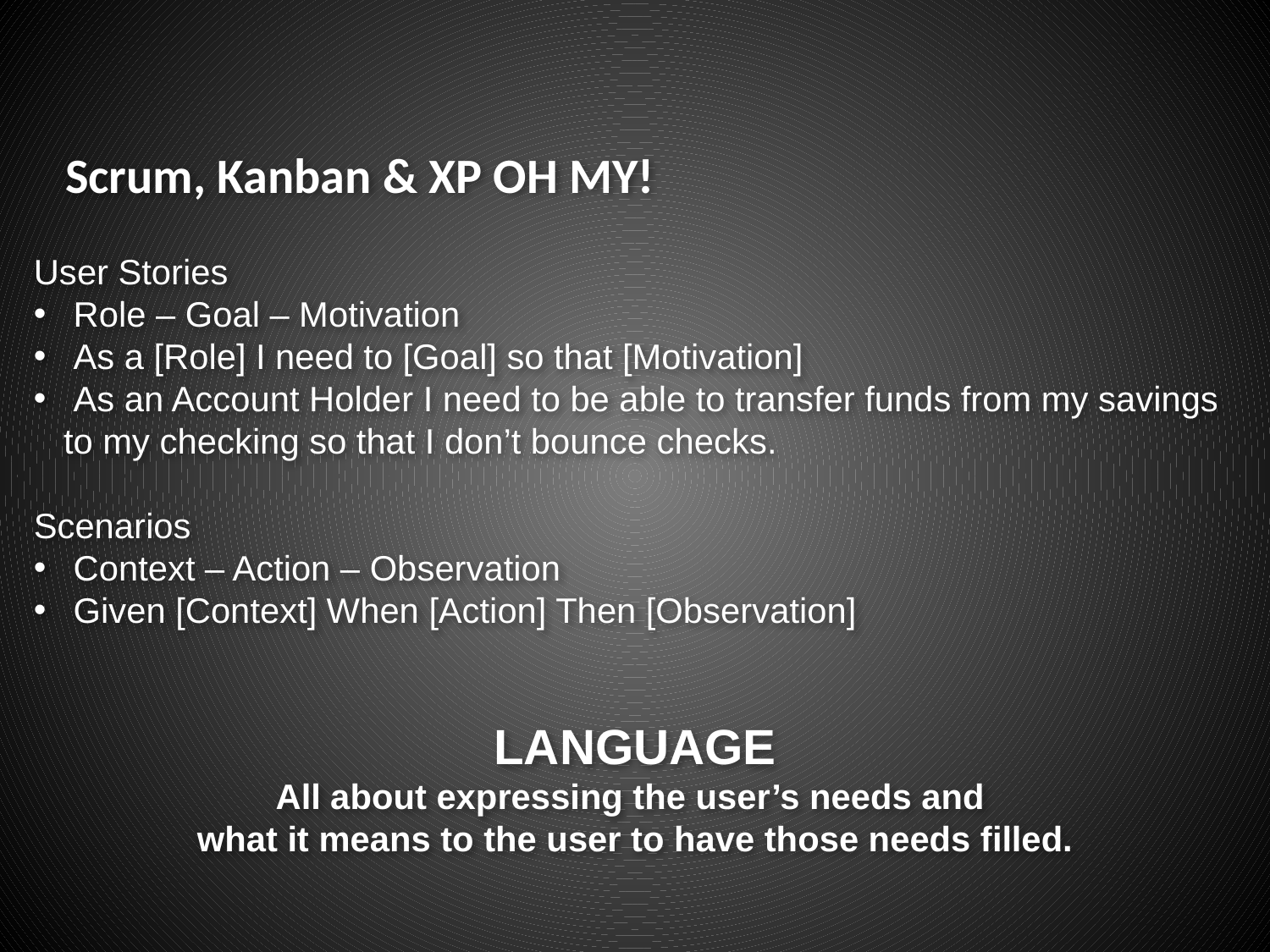

Scrum, Kanban & XP OH MY!
User Stories
 Role – Goal – Motivation
 As a [Role] I need to [Goal] so that [Motivation]
 As an Account Holder I need to be able to transfer funds from my savings to my checking so that I don’t bounce checks.

Scenarios
 Context – Action – Observation
 Given [Context] When [Action] Then [Observation]

LANGUAGE
All about expressing the user’s needs and
what it means to the user to have those needs filled.